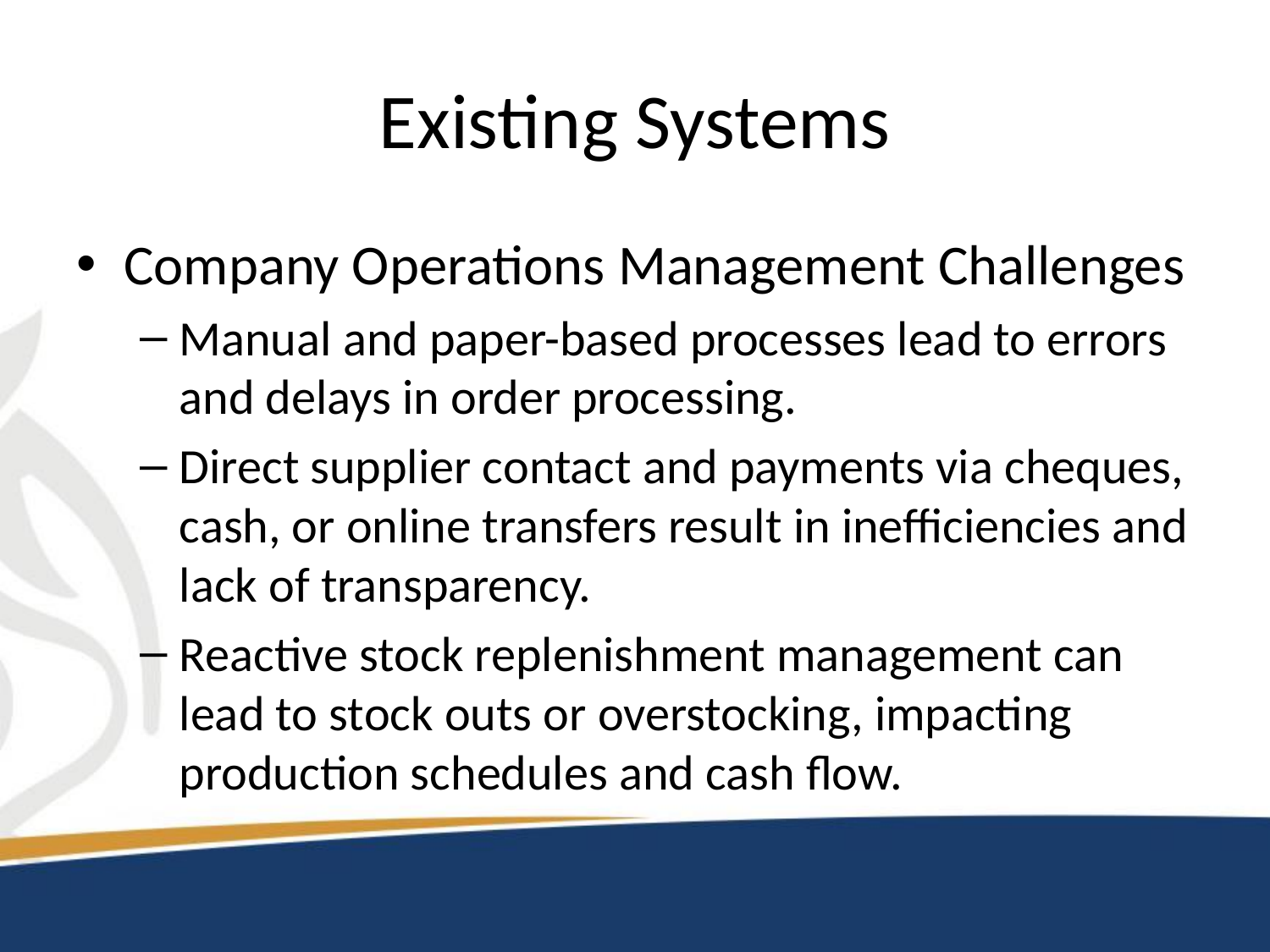

# Existing Systems
Company Operations Management Challenges
Manual and paper-based processes lead to errors and delays in order processing.
Direct supplier contact and payments via cheques, cash, or online transfers result in inefficiencies and lack of transparency.
Reactive stock replenishment management can lead to stock outs or overstocking, impacting production schedules and cash flow.